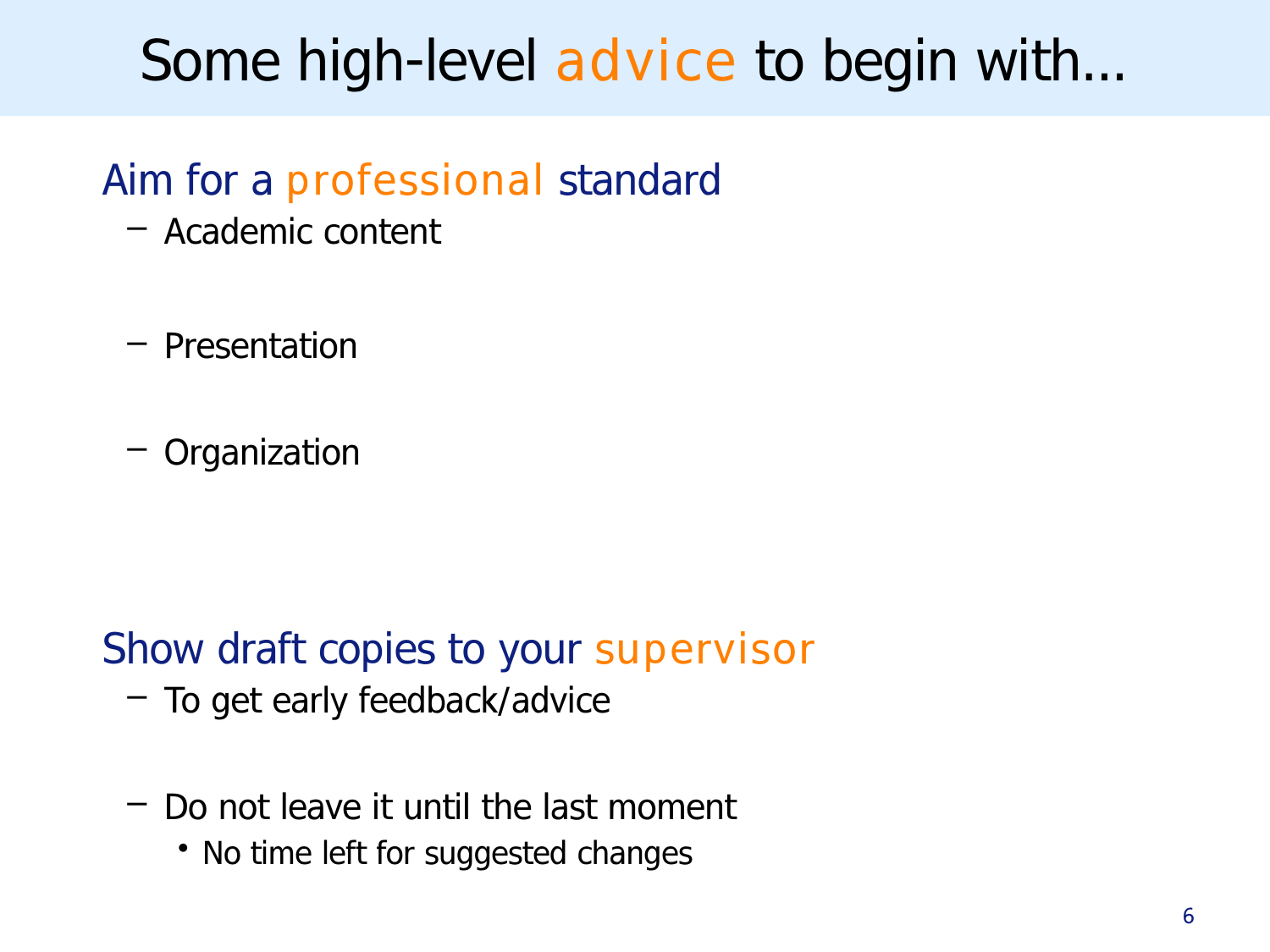

# Some high-level advice to begin with…
Aim for a professional standard
Academic content

Presentation

Organization

Show draft copies to your supervisor
To get early feedback/advice

Do not leave it until the last moment
No time left for suggested changes
6